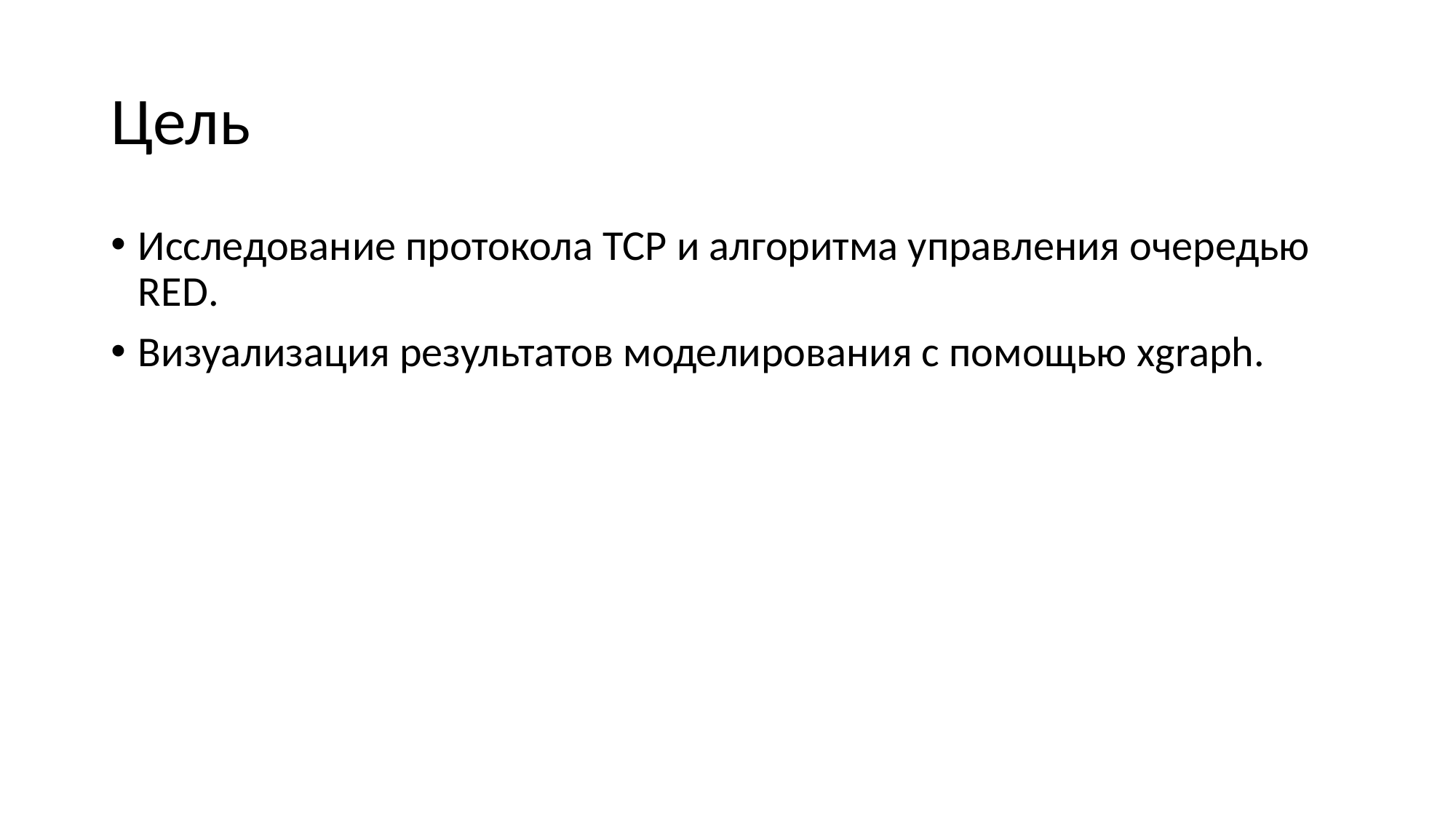

# Цель
Исследование протокола TCP и алгоритма управления очередью RED.
Визуализация результатов моделирования с помощью xgraph.